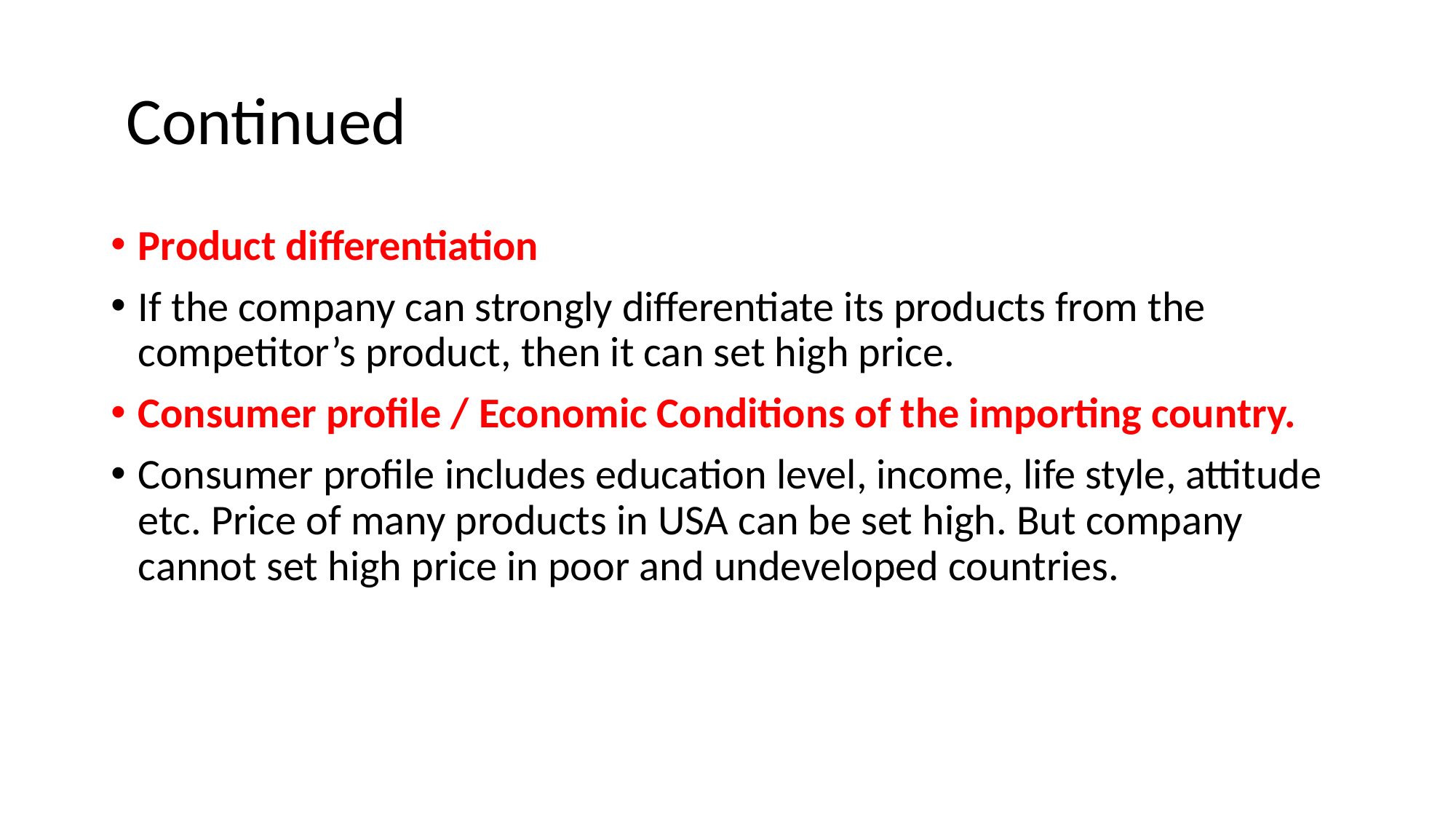

# Continued
Product differentiation
If the company can strongly differentiate its products from the competitor’s product, then it can set high price.
Consumer profile / Economic Conditions of the importing country.
Consumer profile includes education level, income, life style, attitude etc. Price of many products in USA can be set high. But company cannot set high price in poor and undeveloped countries.